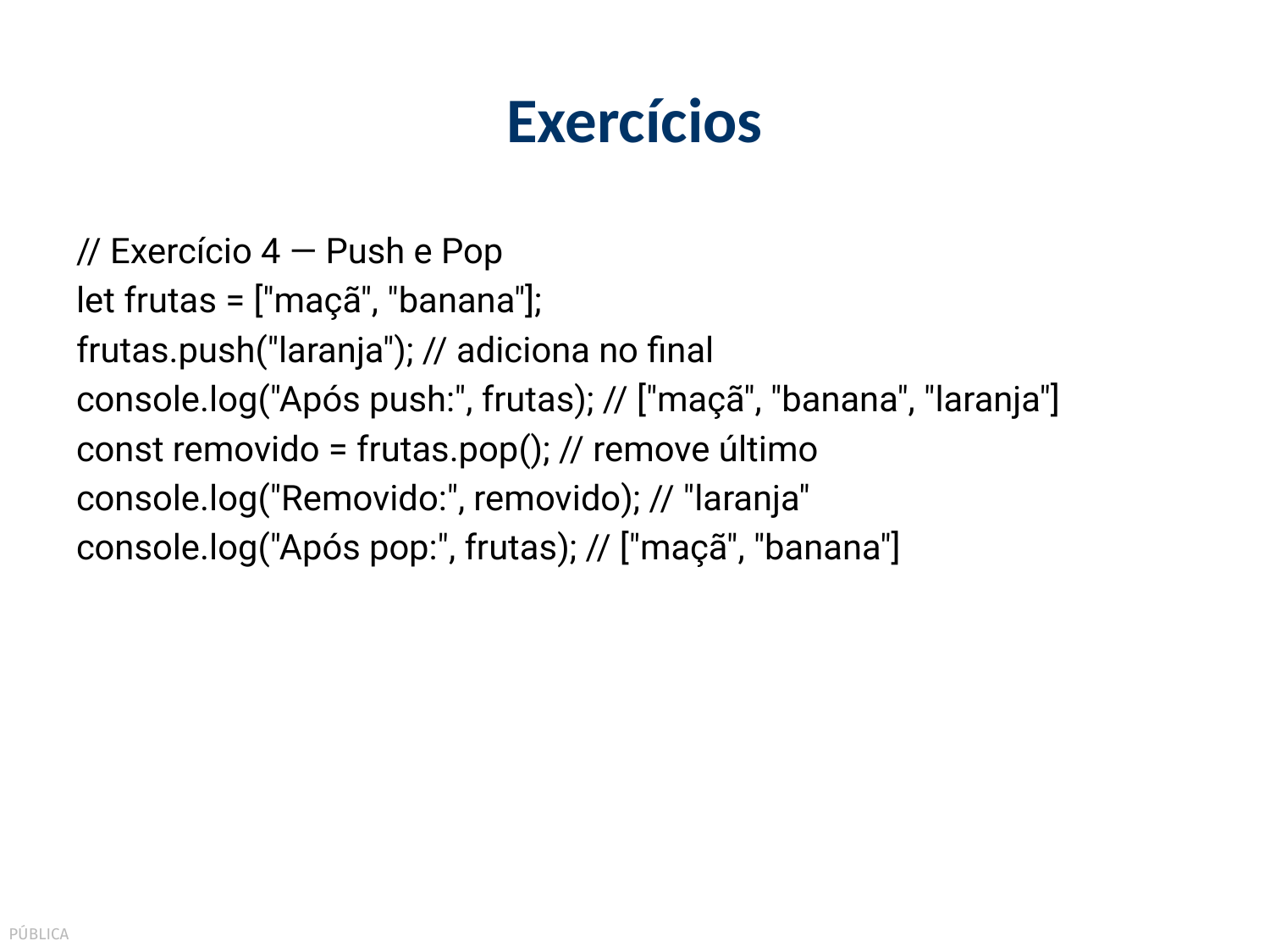

# Exercícios
// Exercício 4 — Push e Pop
let frutas = ["maçã", "banana"];
frutas.push("laranja"); // adiciona no final
console.log("Após push:", frutas); // ["maçã", "banana", "laranja"]
const removido = frutas.pop(); // remove último
console.log("Removido:", removido); // "laranja"
console.log("Após pop:", frutas); // ["maçã", "banana"]